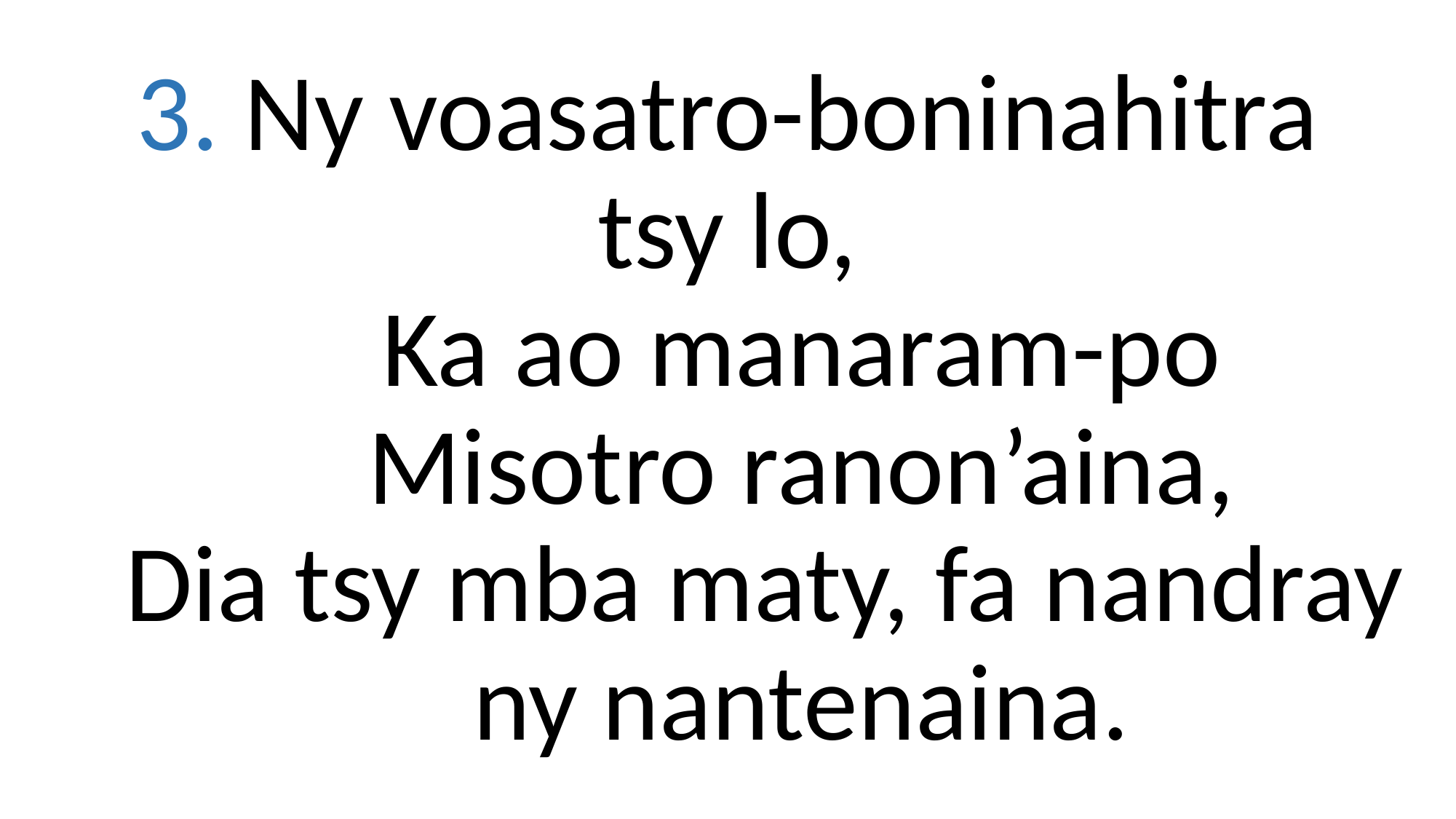

# 3. Ny voasatro-boninahitra tsy lo, Ka ao manaram-po Misotro ranon’aina, Dia tsy mba maty, fa nandray ny nantenaina.